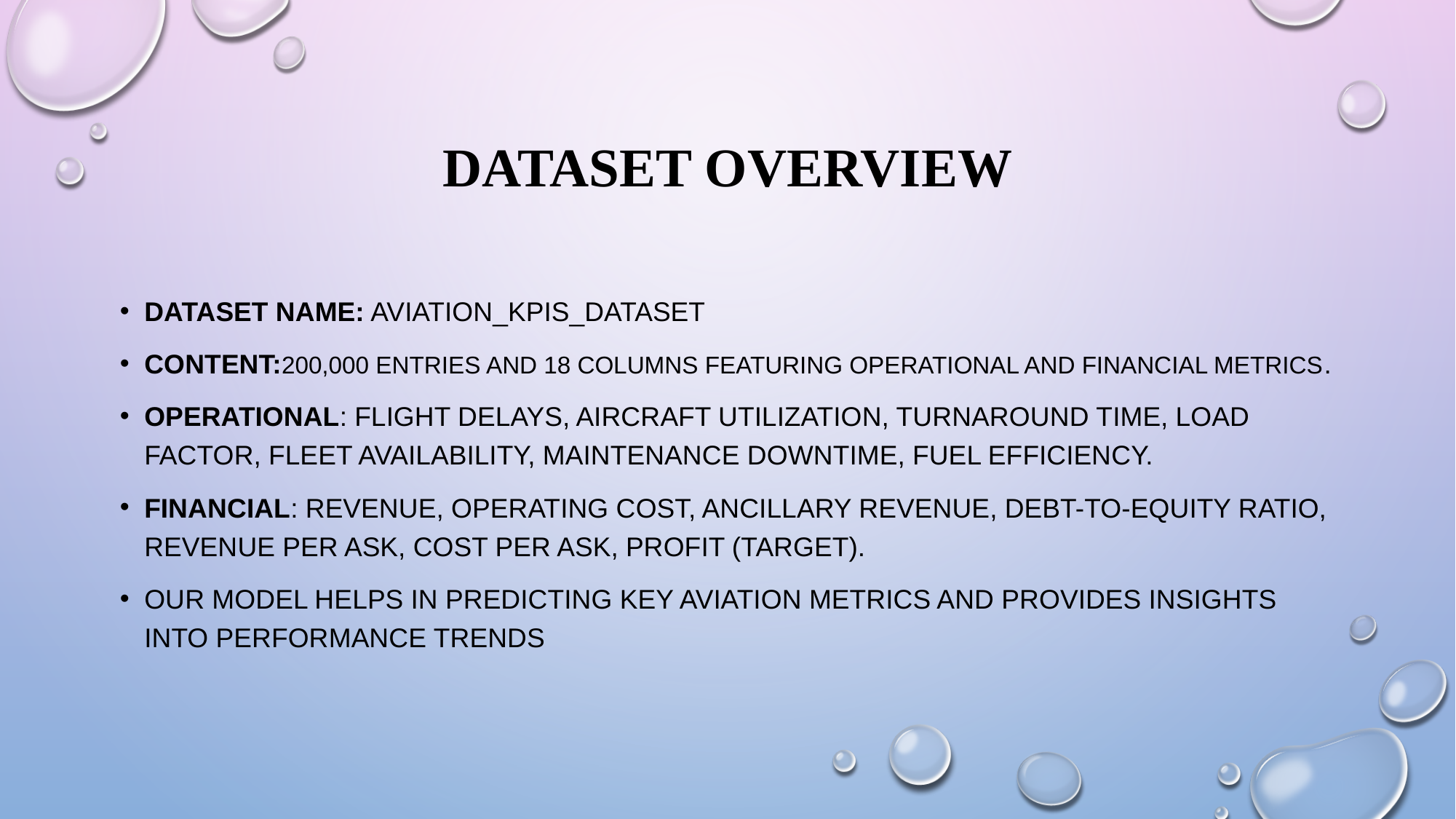

# Dataset Overview
Dataset Name: Aviation_KPIs_dataset
Content:200,000 entries AND 18 columns featuring operational and financial metrics.
Operational: Flight delays, aircraft utilization, turnaround time, load factor, fleet availability, maintenance downtime, fuel efficiency.
Financial: Revenue, operating cost, ancillary revenue, debt-to-equity ratio, revenue per ASK, cost per ASK, profit (target).
Our model helps in predicting key aviation metrics and provides insights into performance trends